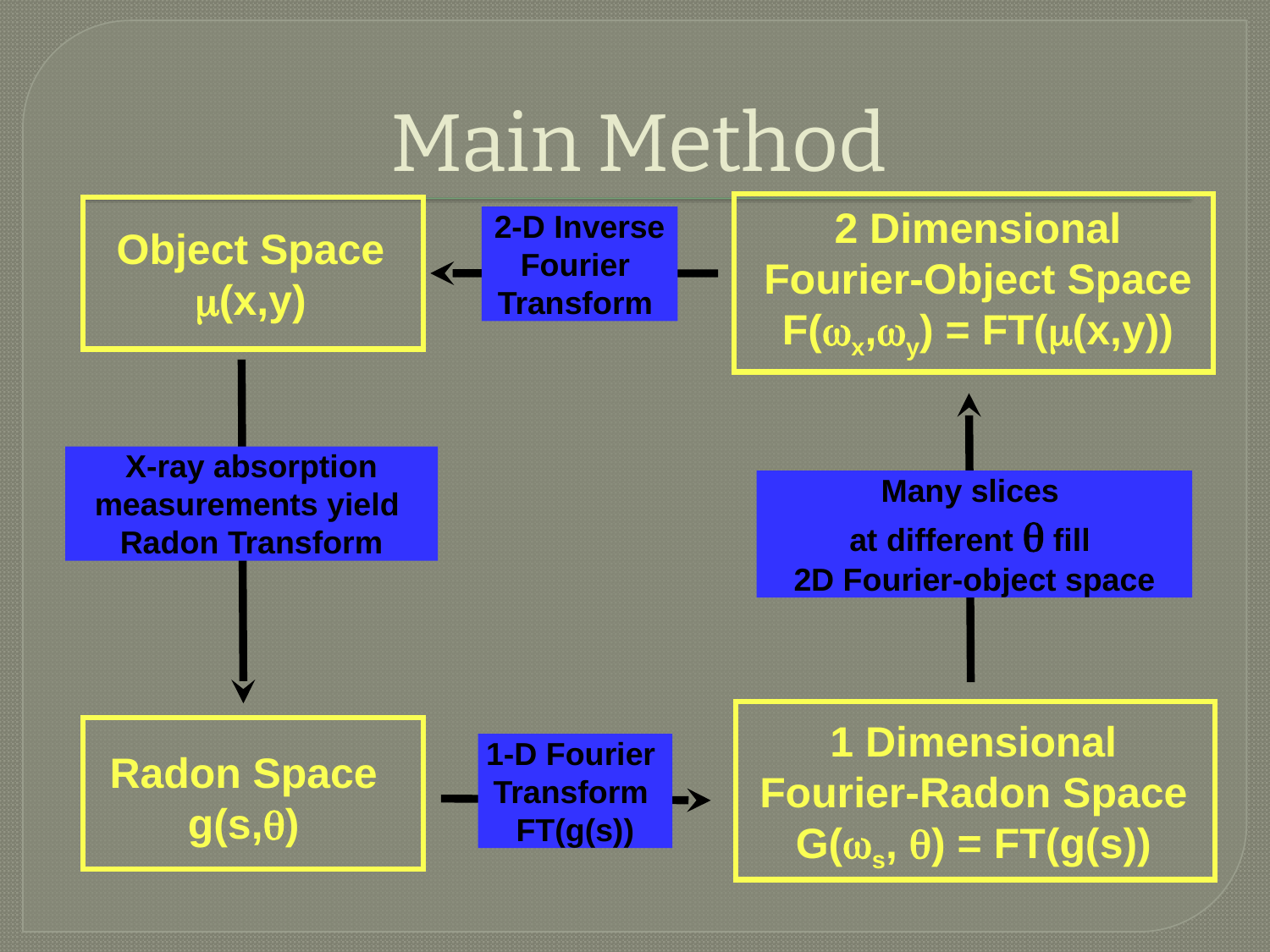

# Main Method

2 Dimensional
Fourier-Object Space
F(ωx,ωy) = FT(μ(x,y))
2-D Inverse
Fourier
Transform

Object Space
 μ(x,y)

X-ray absorption measurements yield
Radon Transform

Many slices
at different θ fill
2D Fourier-object space

1 Dimensional
Fourier-Radon Space
G(ωs, θ) = FT(g(s))

1-D Fourier
Transform
FT(g(s))

Radon Space
 g(s,θ)